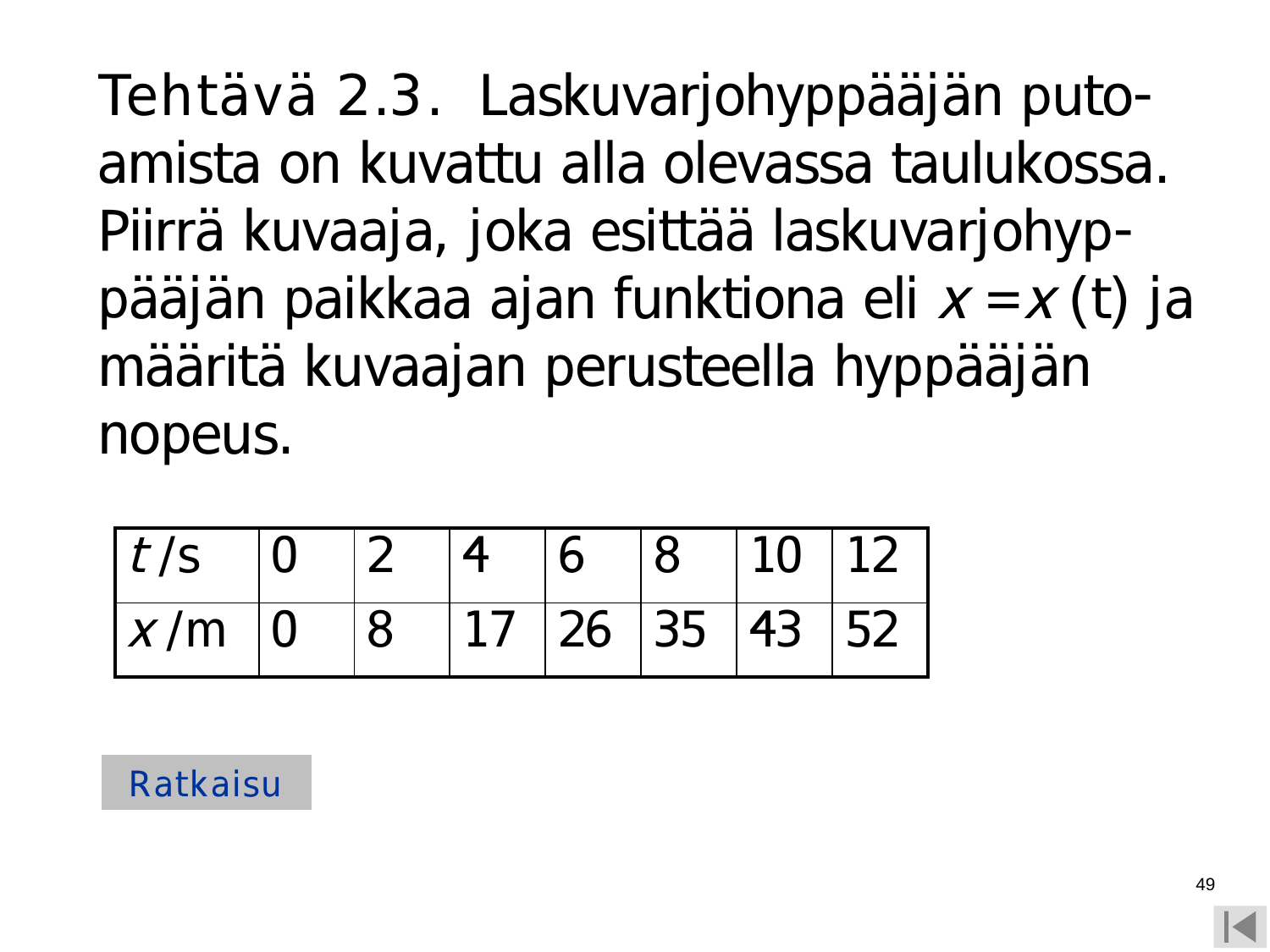

Tehtävä 2.3.  Laskuvarjohyppääjän puto-amista on kuvattu alla olevassa taulukossa.  Piirrä kuvaaja, joka esittää laskuvarjohyp-pääjän paikkaa ajan funktiona eli x =x (t) ja määritä kuvaajan perusteella hyppääjän nopeus.
| t /s | 0 | 2 | 4 | 6 | 8 | 10 | 12 |
| --- | --- | --- | --- | --- | --- | --- | --- |
| x /m | 0 | 8 | 17 | 26 | 35 | 43 | 52 |
Ratkaisu
49